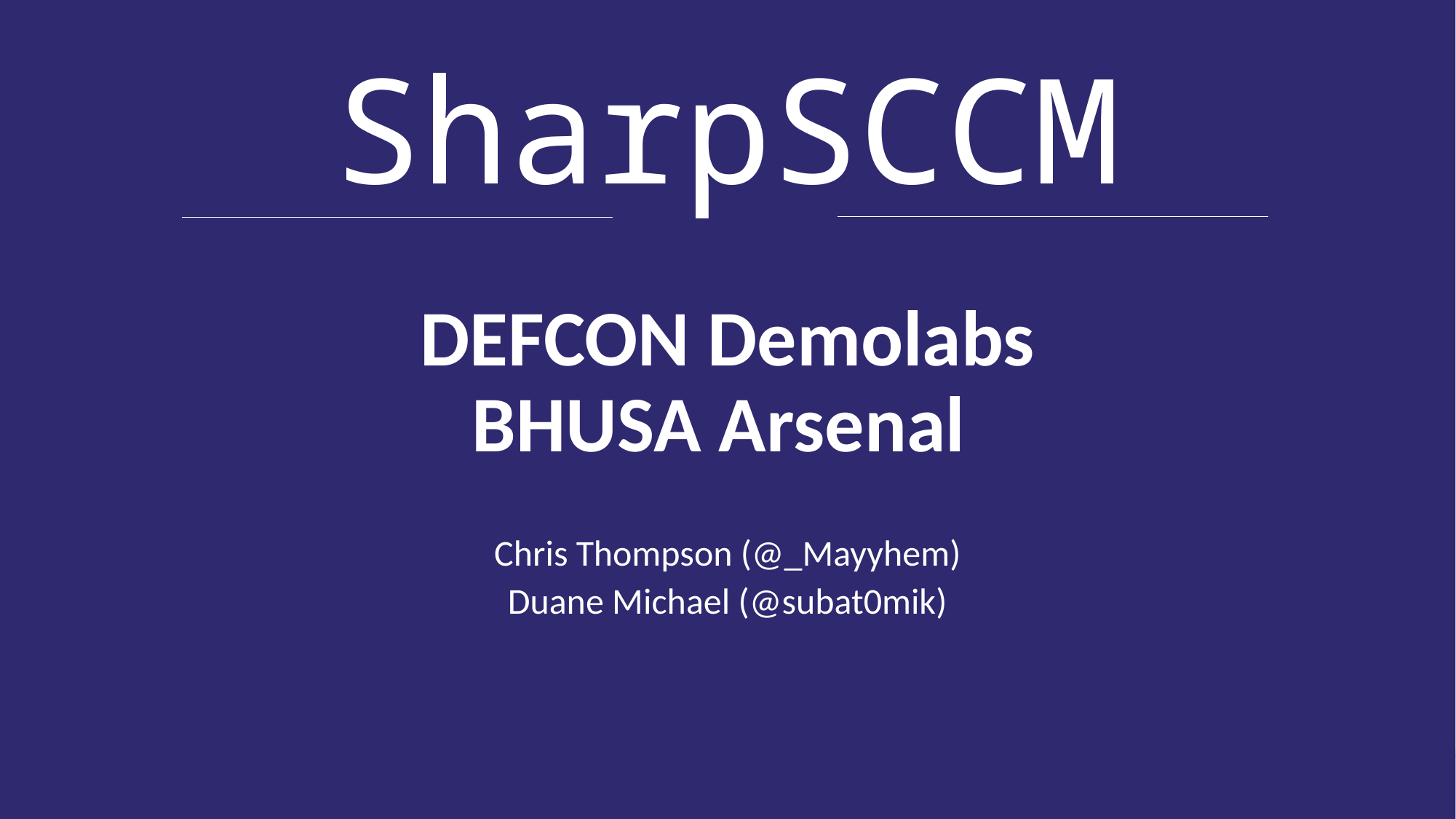

# SharpSCCM
DEFCON Demolabs
BHUSA Arsenal

Chris Thompson (@_Mayyhem)
Duane Michael (@subat0mik)